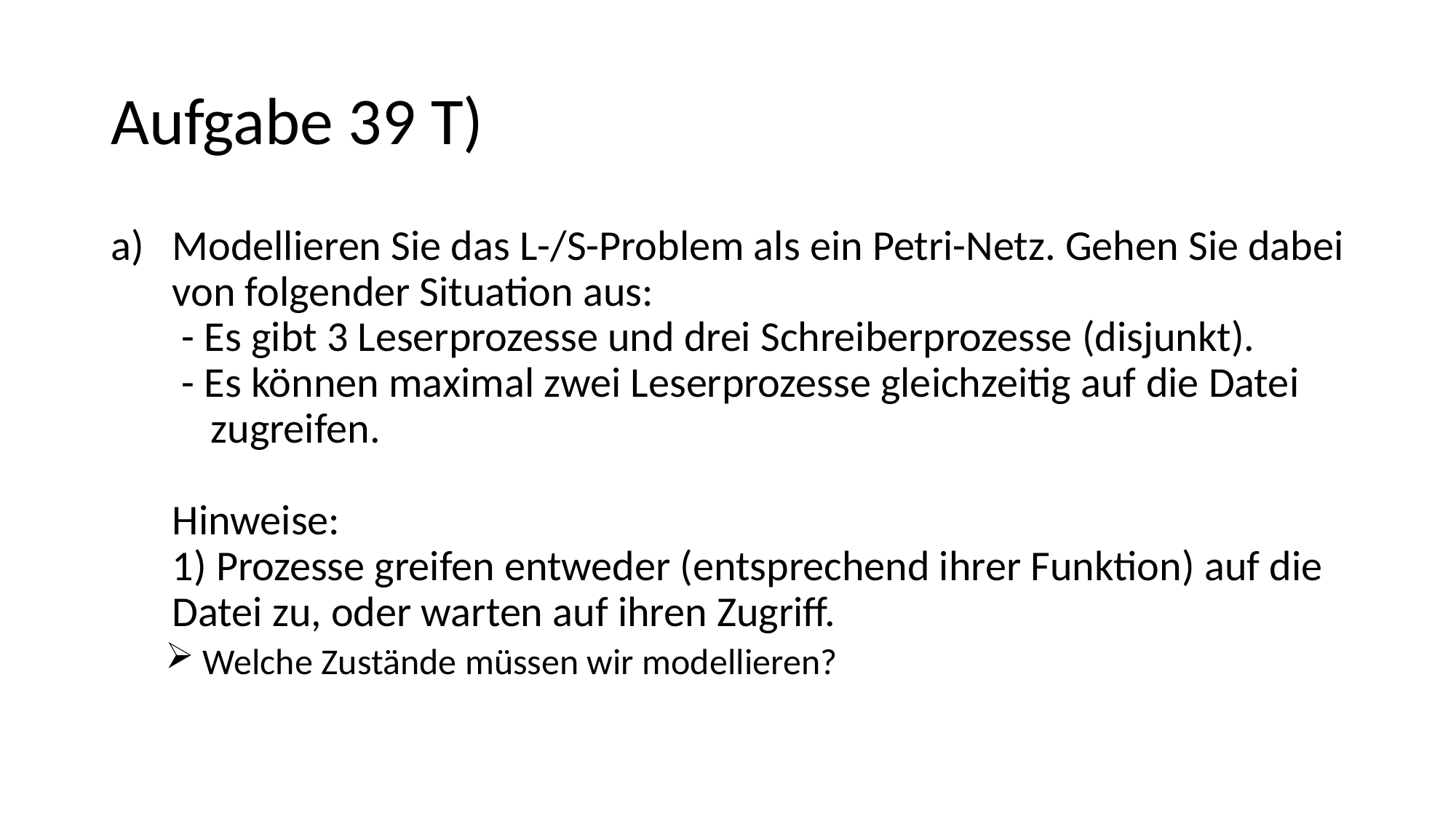

# Aufgabe 39 T)
Modellieren Sie das L-/S-Problem als ein Petri-Netz. Gehen Sie dabei von folgender Situation aus:
 - Es gibt 3 Leserprozesse und drei Schreiberprozesse (disjunkt).
 - Es können maximal zwei Leserprozesse gleichzeitig auf die Datei
    zugreifen.
Hinweise:
1) Prozesse greifen entweder (entsprechend ihrer Funktion) auf die Datei zu, oder warten auf ihren Zugriff.
 Welche Zustände müssen wir modellieren?